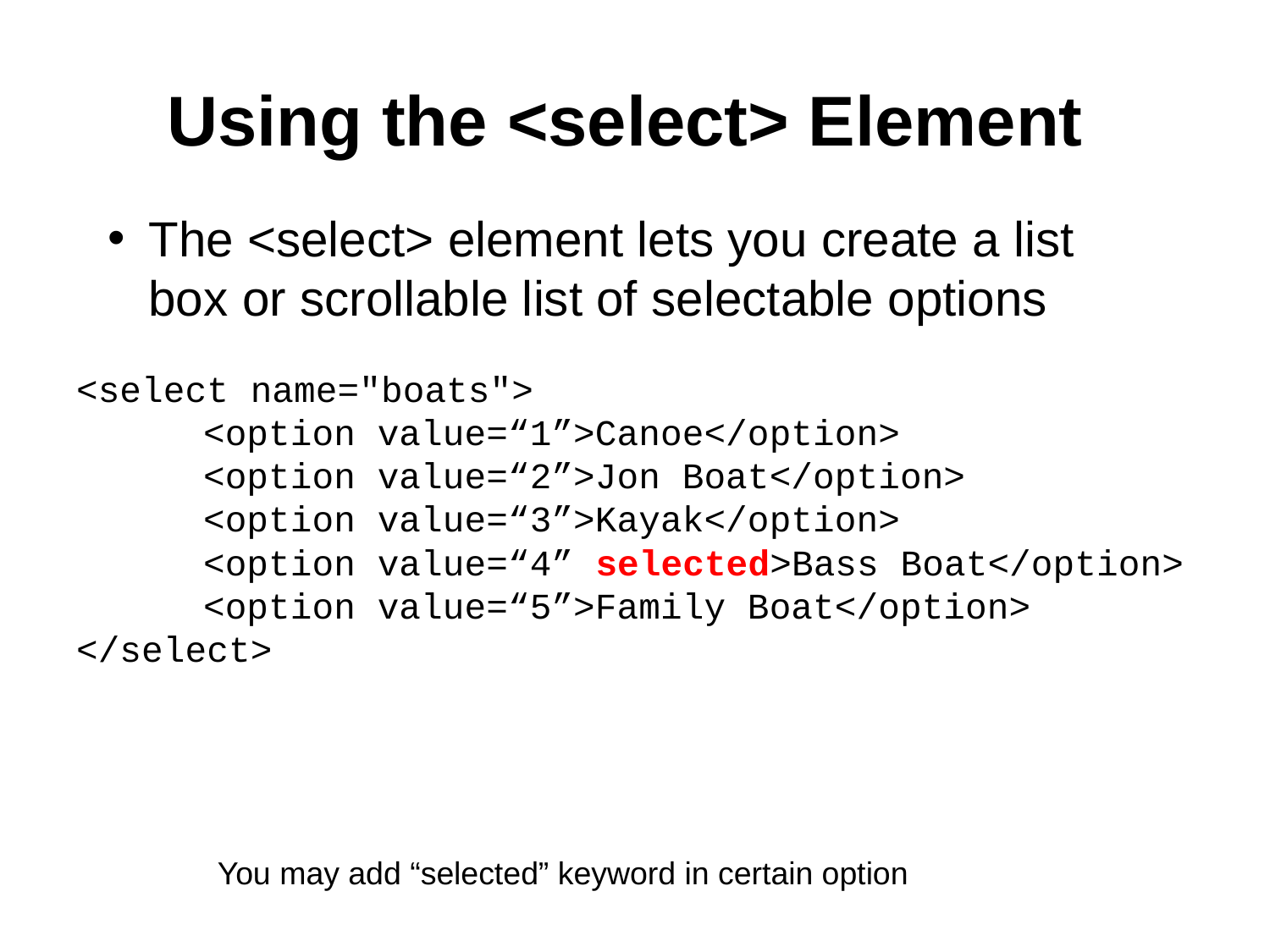

# Using the <select> Element
The <select> element lets you create a list box or scrollable list of selectable options

<select name="boats">
	<option value=“1”>Canoe</option>
	<option value=“2”>Jon Boat</option>
	<option value=“3”>Kayak</option>
	<option value=“4” selected>Bass Boat</option>
	<option value=“5”>Family Boat</option>
</select>
You may add “selected” keyword in certain option